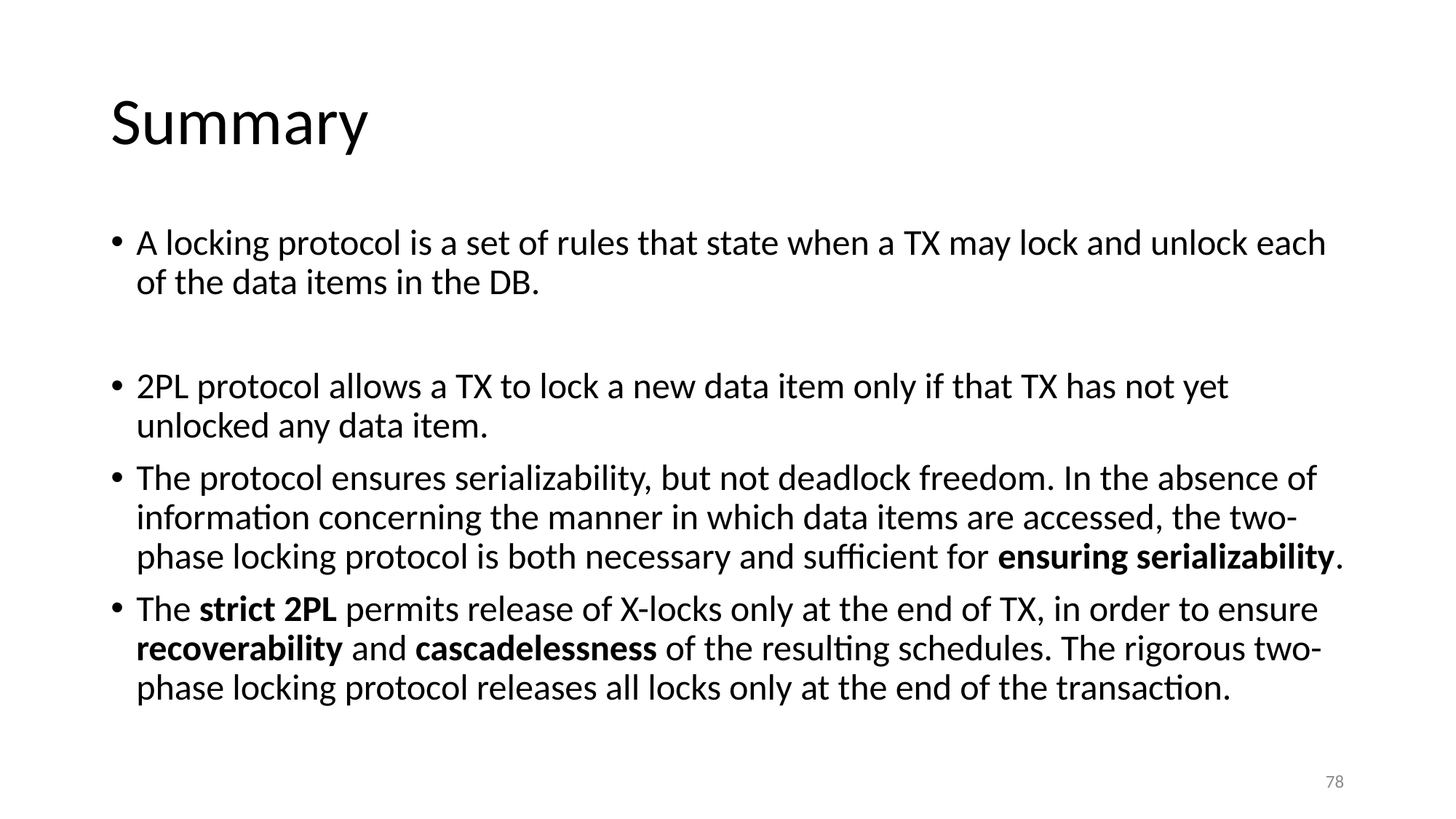

# Summary
A locking protocol is a set of rules that state when a TX may lock and unlock each of the data items in the DB.

2PL protocol allows a TX to lock a new data item only if that TX has not yet unlocked any data item.
The protocol ensures serializability, but not deadlock freedom. In the absence of information concerning the manner in which data items are accessed, the two-phase locking protocol is both necessary and sufficient for ensuring serializability.
The strict 2PL permits release of X-locks only at the end of TX, in order to ensure recoverability and cascadelessness of the resulting schedules. The rigorous two-phase locking protocol releases all locks only at the end of the transaction.
78